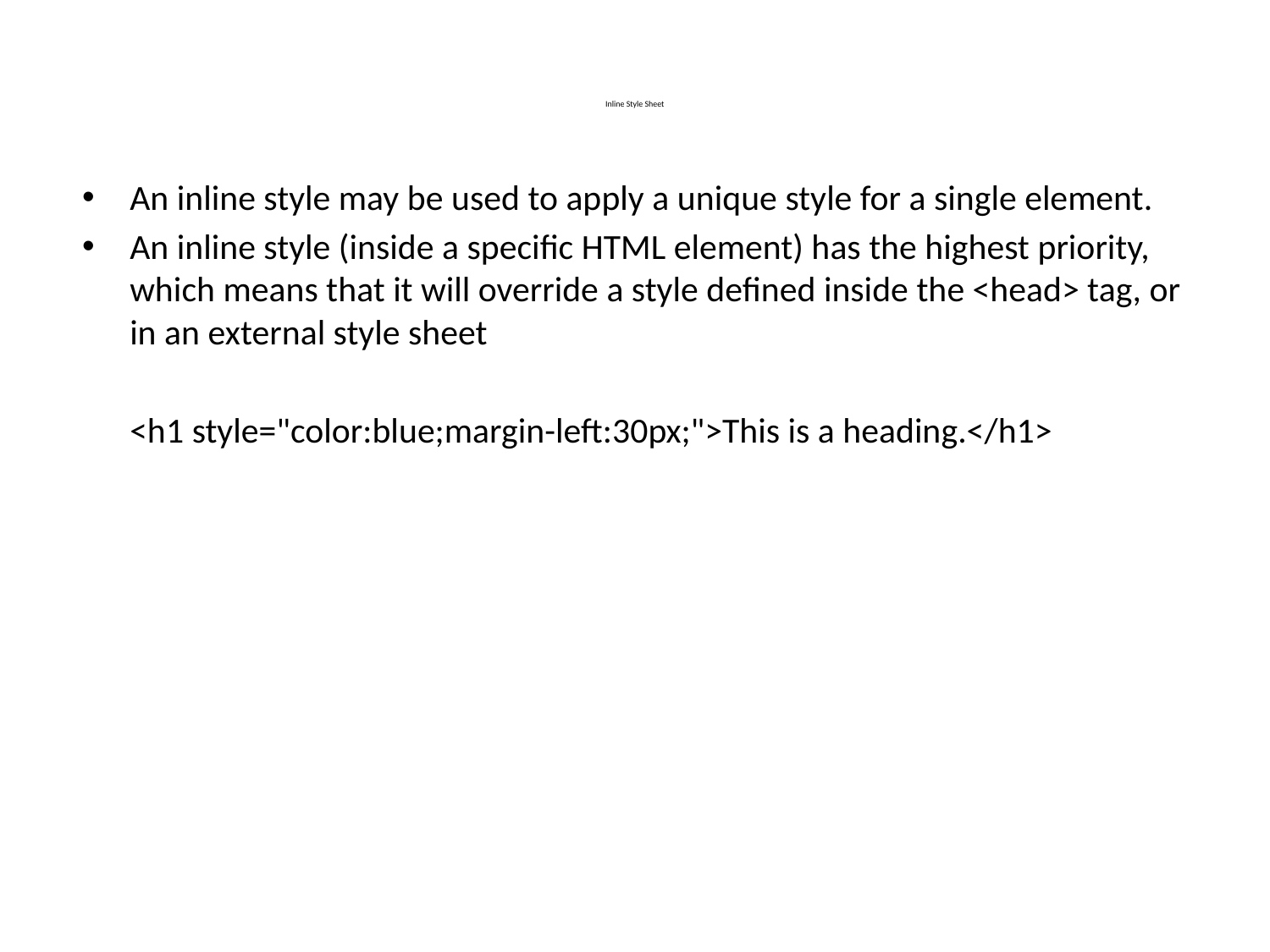

# Inline Style Sheet
An inline style may be used to apply a unique style for a single element.
An inline style (inside a specific HTML element) has the highest priority, which means that it will override a style defined inside the <head> tag, or in an external style sheet

	<h1 style="color:blue;margin-left:30px;">This is a heading.</h1>